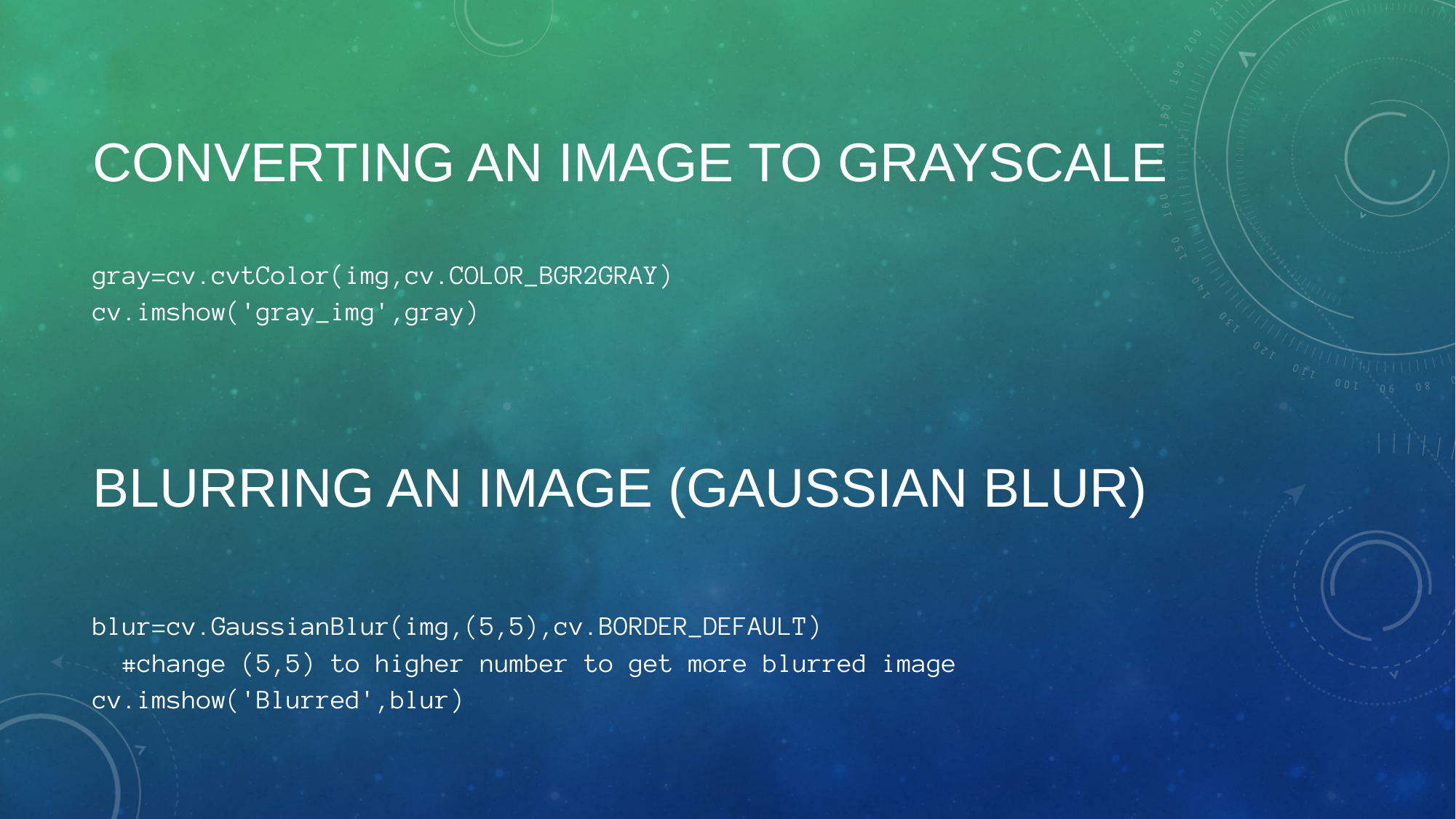

# Converting an image to grayscale
gray=cv.cvtColor(img,cv.COLOR_BGR2GRAY)
cv.imshow('gray_img',gray)

Blurring an image (gaussian blur)
blur=cv.GaussianBlur(img,(5,5),cv.BORDER_DEFAULT)
  #change (5,5) to higher number to get more blurred image
cv.imshow('Blurred',blur)